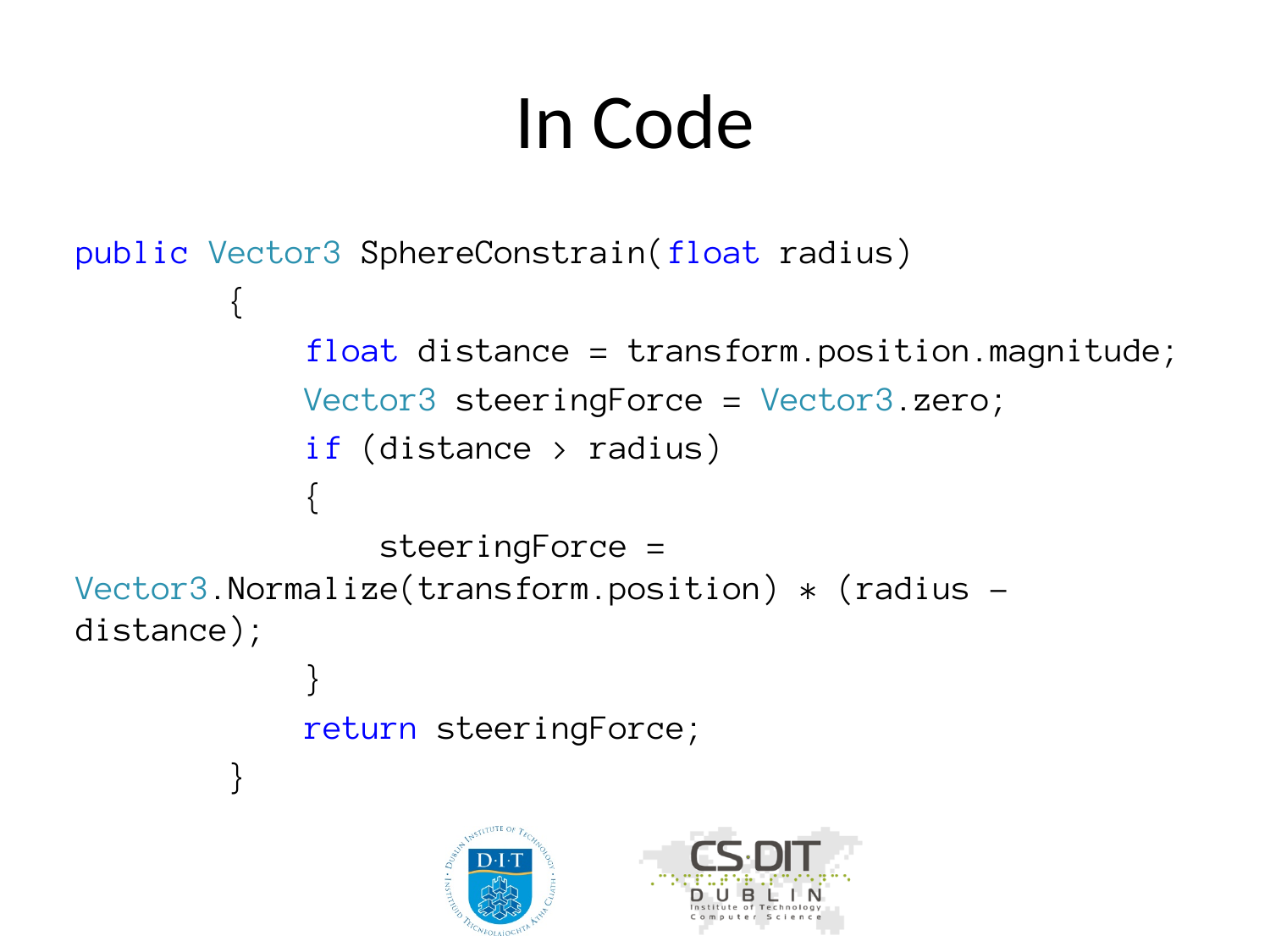

# In Code
public Vector3 SphereConstrain(float radius)
        {
            float distance = transform.position.magnitude;
            Vector3 steeringForce = Vector3.zero;
            if (distance > radius)
            {
                steeringForce = Vector3.Normalize(transform.position) * (radius - distance);
            }
            return steeringForce;
        }